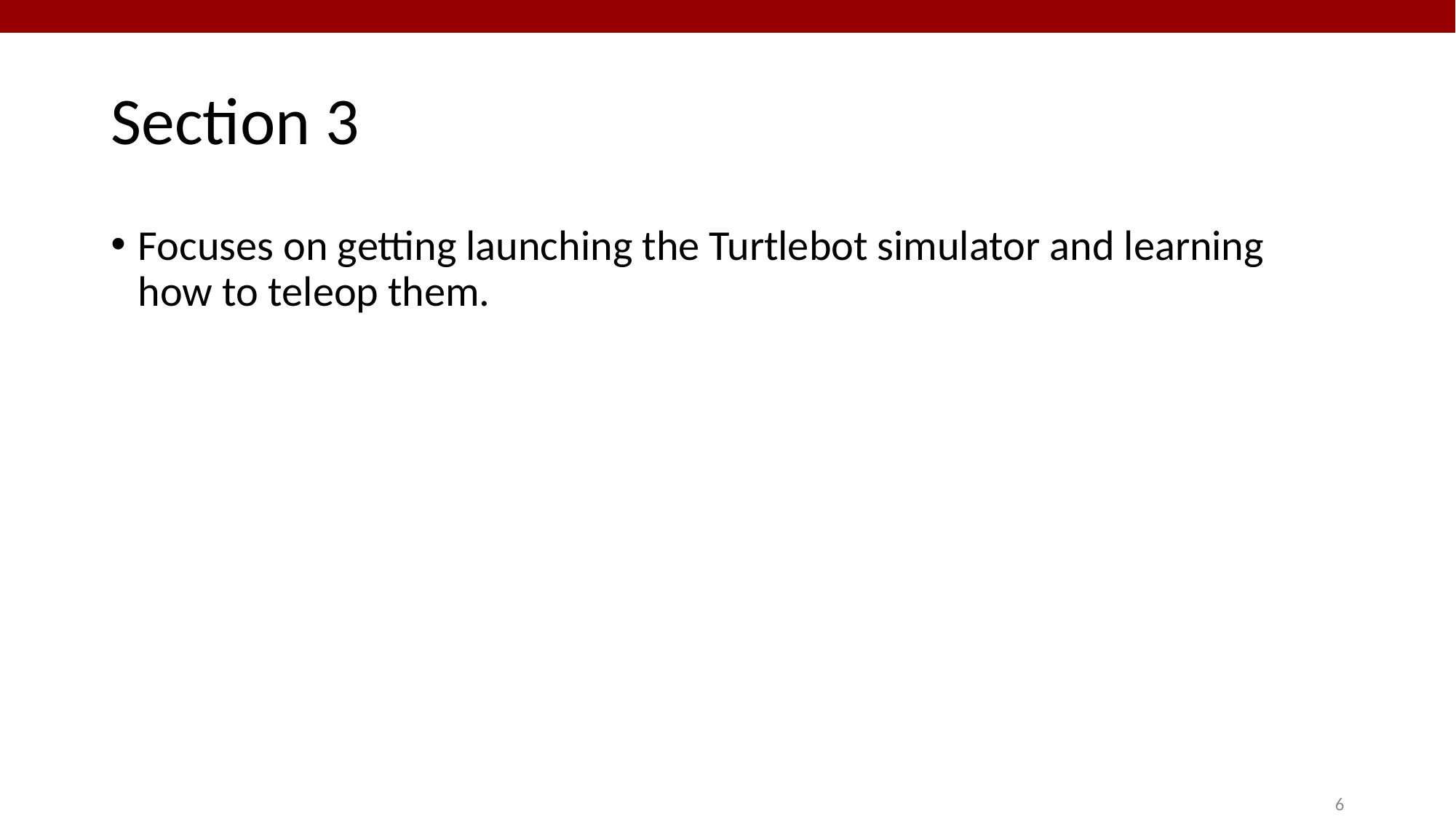

# Section 3
Focuses on getting launching the Turtlebot simulator and learning how to teleop them.
6